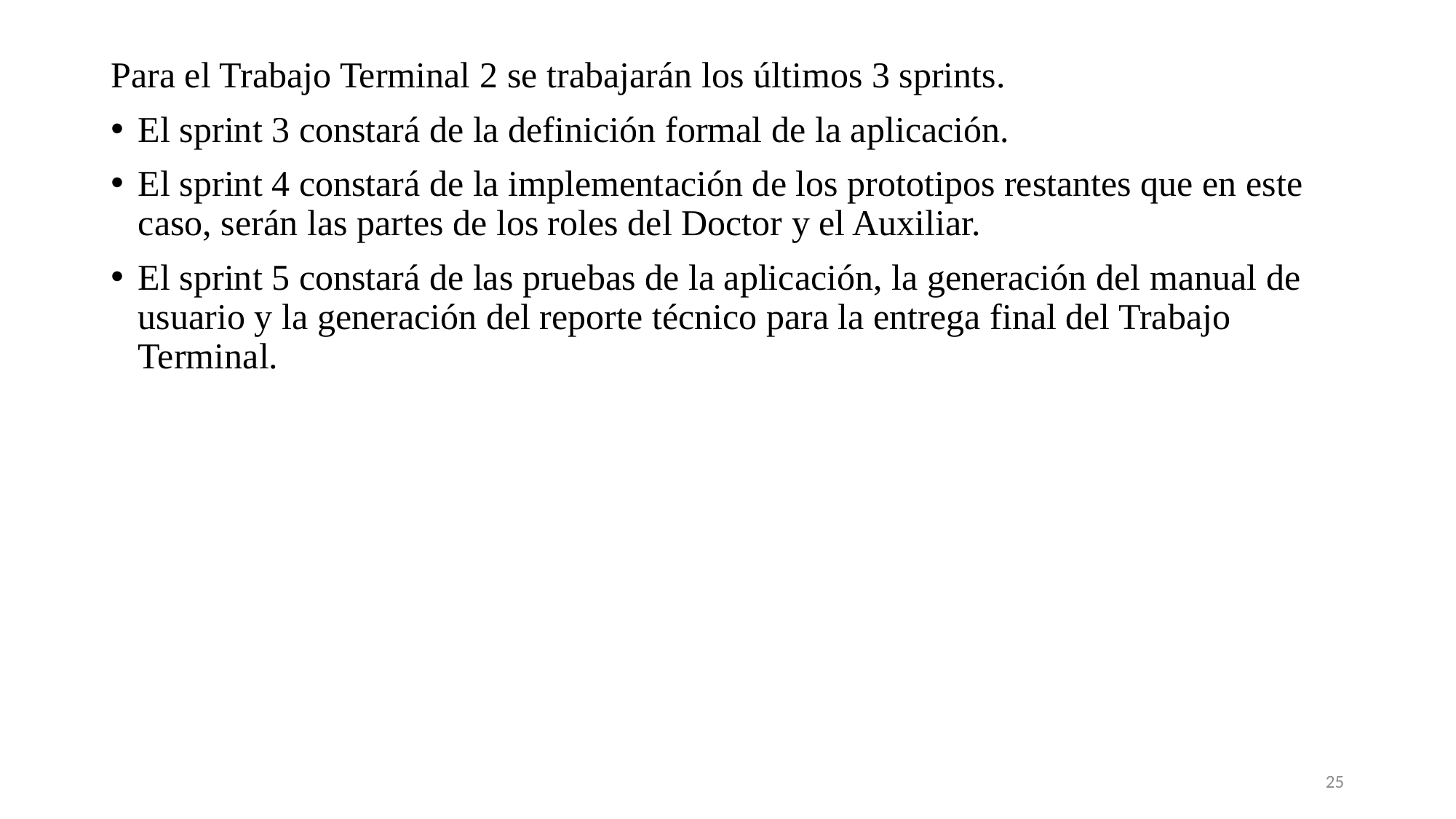

Para el Trabajo Terminal 2 se trabajarán los últimos 3 sprints.
El sprint 3 constará de la definición formal de la aplicación.
El sprint 4 constará de la implementación de los prototipos restantes que en este caso, serán las partes de los roles del Doctor y el Auxiliar.
El sprint 5 constará de las pruebas de la aplicación, la generación del manual de usuario y la generación del reporte técnico para la entrega final del Trabajo Terminal.
25